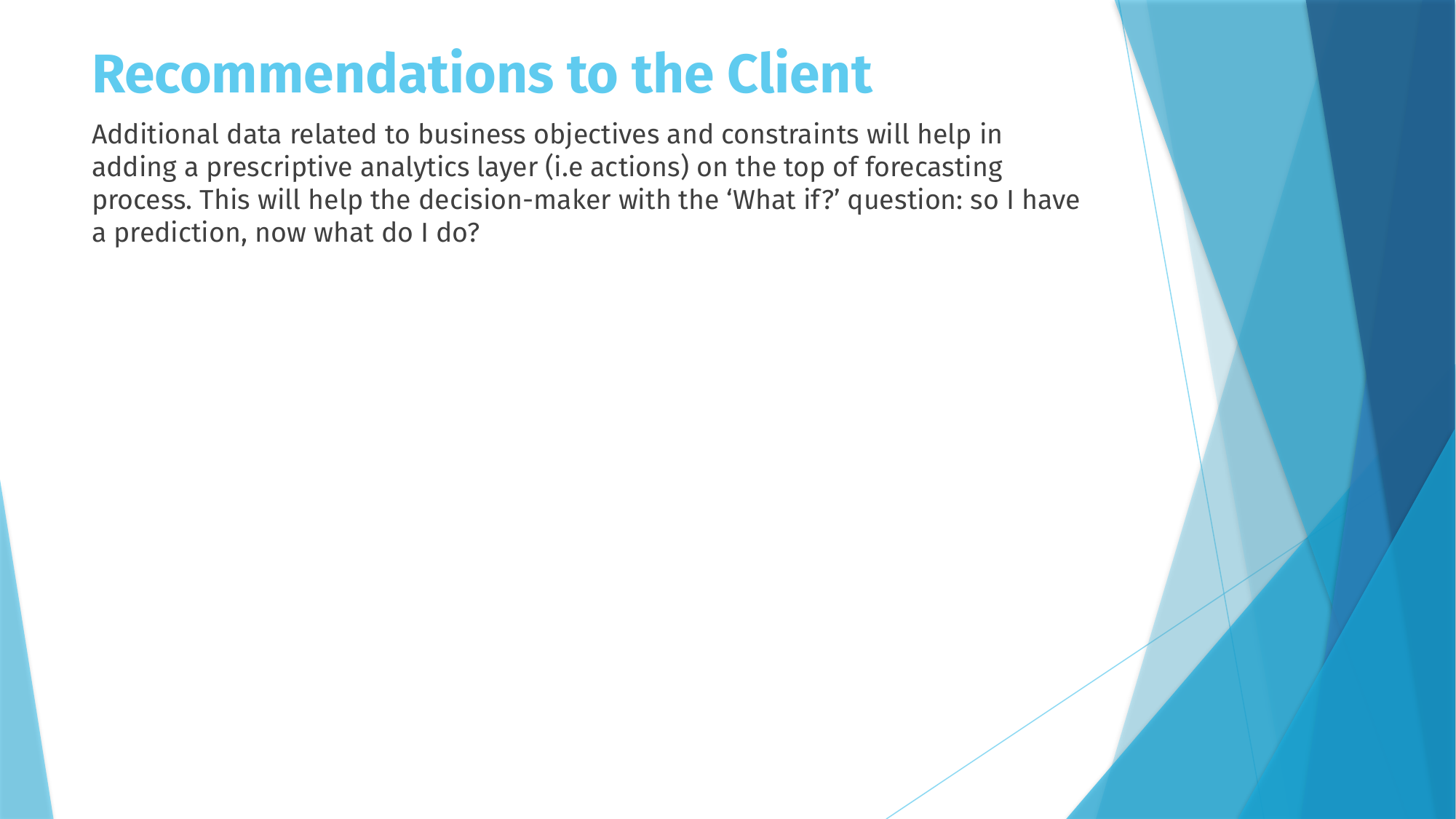

# Recommendations to the Client
Additional data related to business objectives and constraints will help in adding a prescriptive analytics layer (i.e actions) on the top of forecasting process. This will help the decision-maker with the ‘What if?’ question: so I have a prediction, now what do I do?